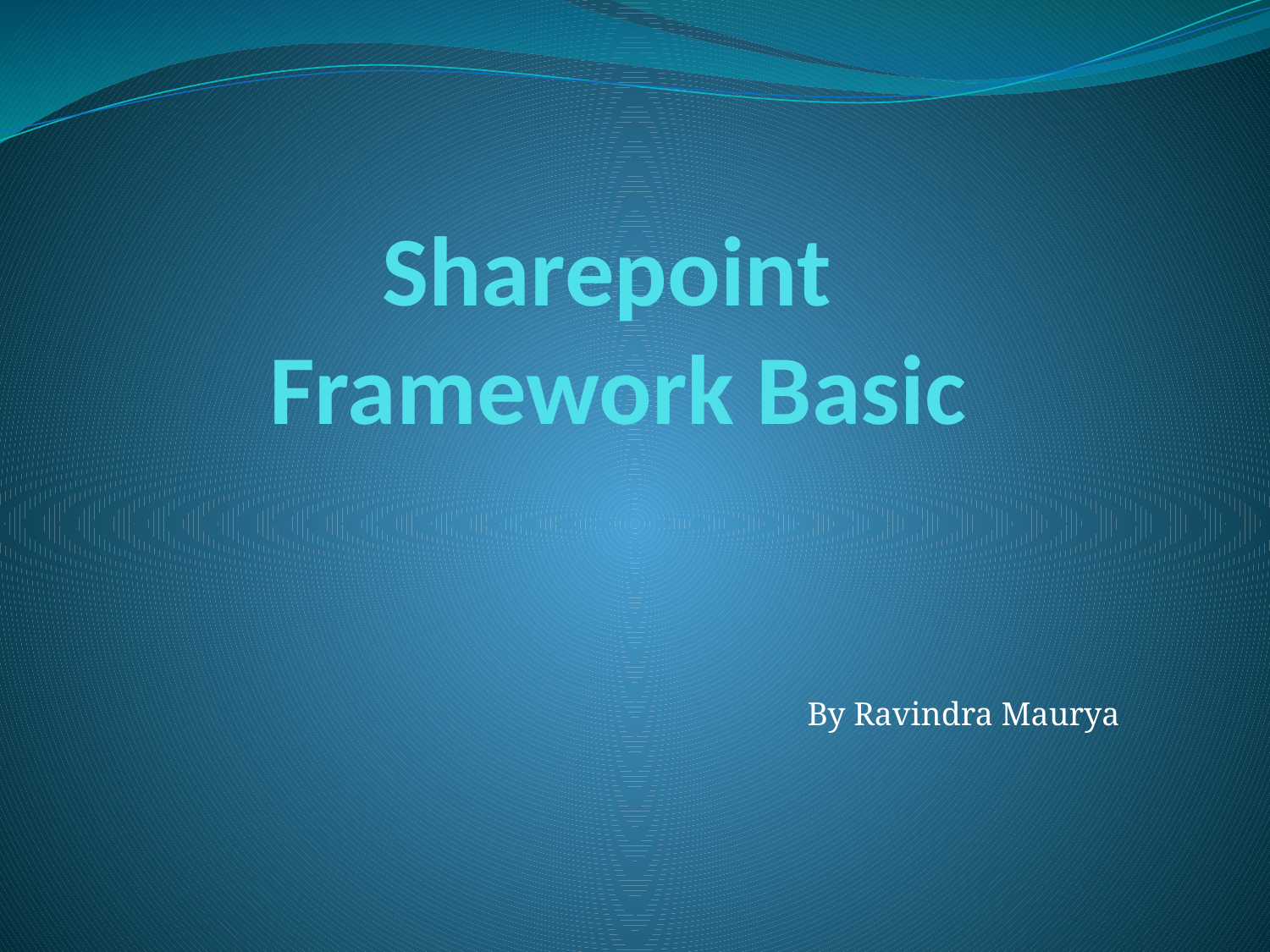

# Sharepoint Framework Basic
By Ravindra Maurya